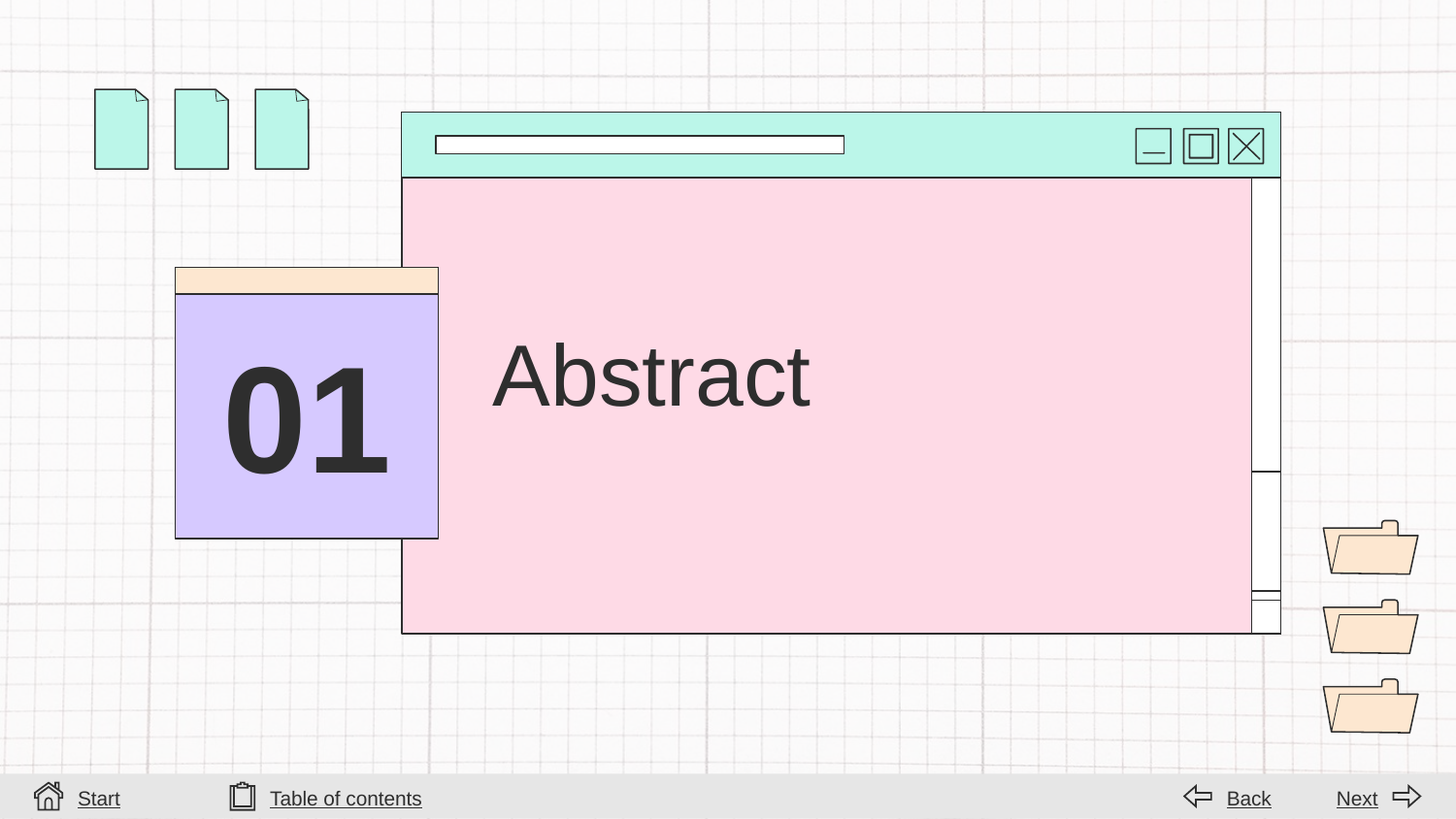

# Abstract
01

Start
Table of contents
Back
Next